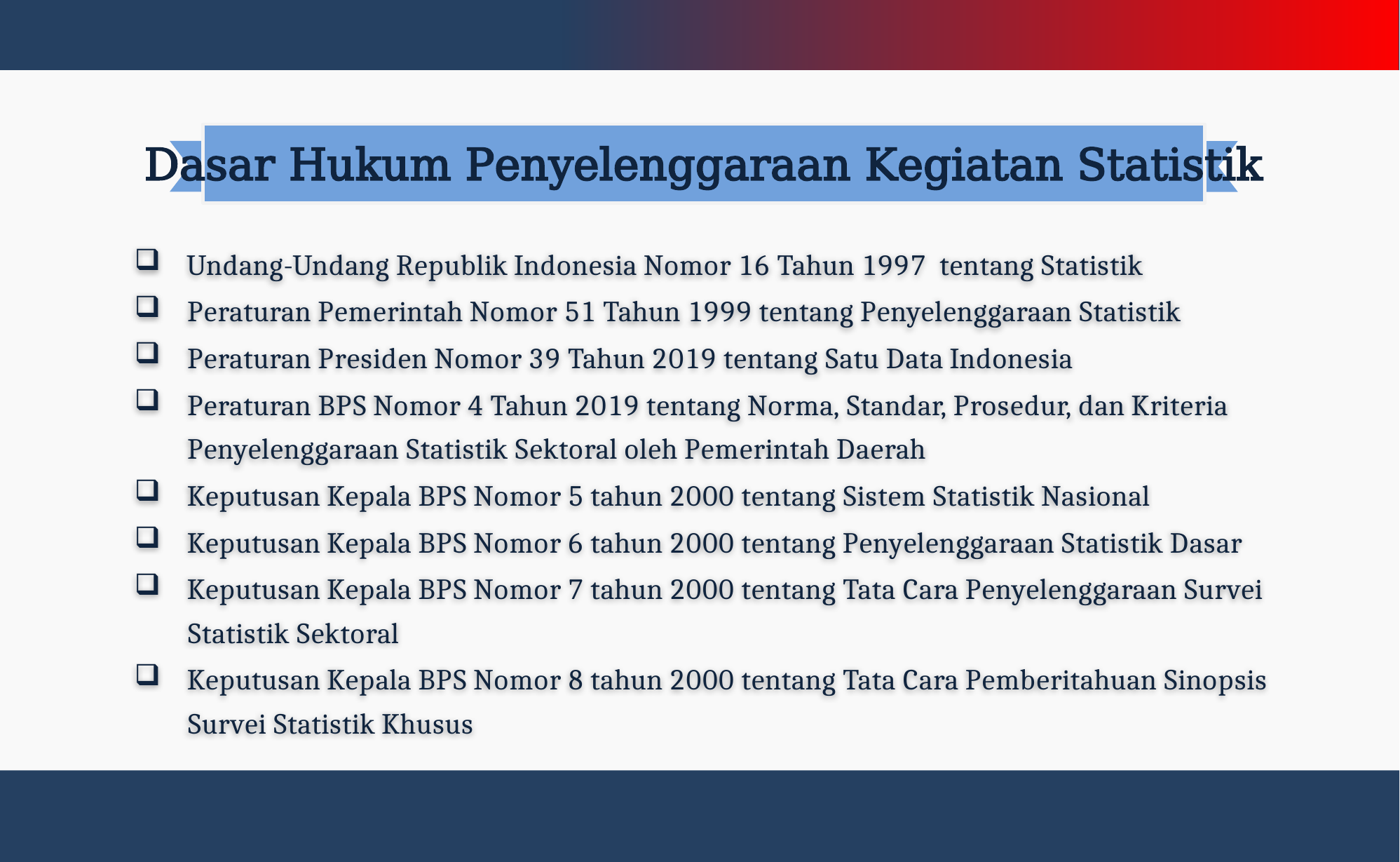

Dasar Hukum Penyelenggaraan Kegiatan Statistik
Undang-Undang Republik Indonesia Nomor 16 Tahun 1997  tentang Statistik
Peraturan Pemerintah Nomor 51 Tahun 1999 tentang Penyelenggaraan Statistik
Peraturan Presiden Nomor 39 Tahun 2019 tentang Satu Data Indonesia
Peraturan BPS Nomor 4 Tahun 2019 tentang Norma, Standar, Prosedur, dan Kriteria Penyelenggaraan Statistik Sektoral oleh Pemerintah Daerah
Keputusan Kepala BPS Nomor 5 tahun 2000 tentang Sistem Statistik Nasional
Keputusan Kepala BPS Nomor 6 tahun 2000 tentang Penyelenggaraan Statistik Dasar
Keputusan Kepala BPS Nomor 7 tahun 2000 tentang Tata Cara Penyelenggaraan Survei Statistik Sektoral
Keputusan Kepala BPS Nomor 8 tahun 2000 tentang Tata Cara Pemberitahuan Sinopsis Survei Statistik Khusus